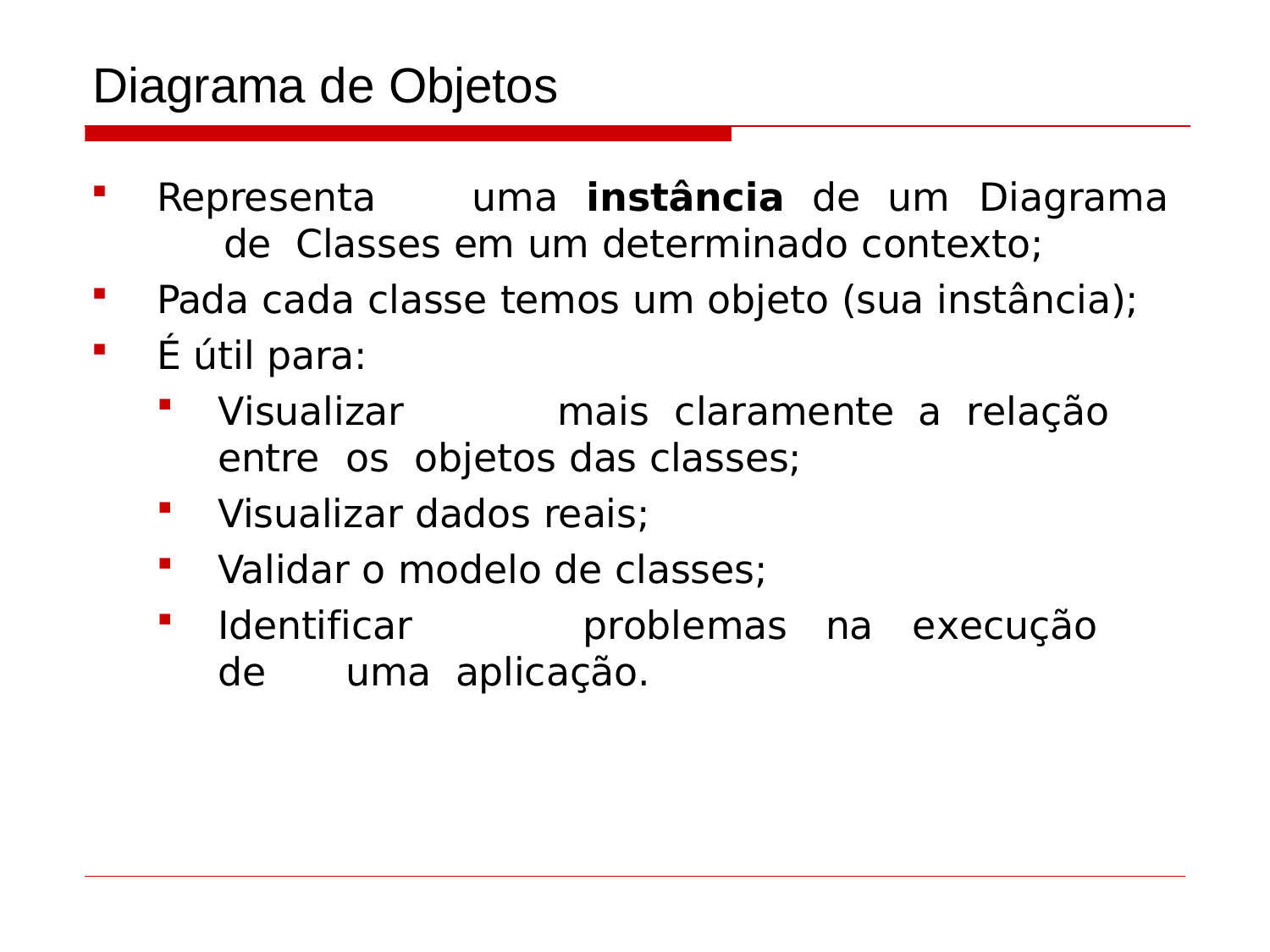

# Diagrama de Objetos
Representa	uma	instância	de	um	Diagrama	de  Classes em um determinado contexto;
Pada cada classe temos um objeto (sua instância);
É útil para:
Visualizar	mais	claramente	a	relação	entre	os  objetos das classes;
Visualizar dados reais;
Validar o modelo de classes;
Identificar	problemas	na	execução	de	uma  aplicação.